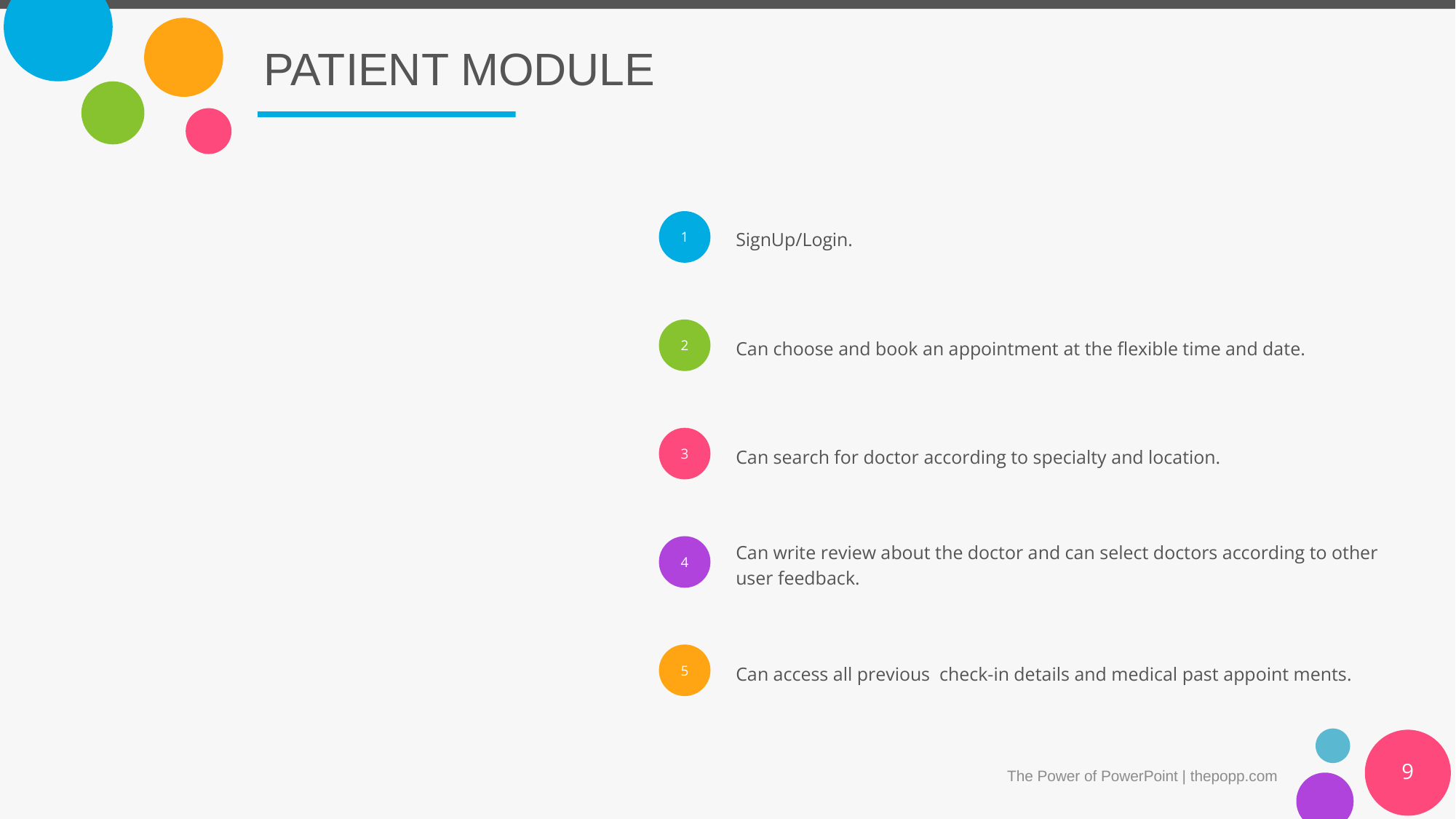

# PATIENT MODULE
SignUp/Login.
Can choose and book an appointment at the flexible time and date.
Can search for doctor according to specialty and location.
Can write review about the doctor and can select doctors according to other user feedback.
Can access all previous  check-in details and medical past appoint ments.
9
The Power of PowerPoint | thepopp.com